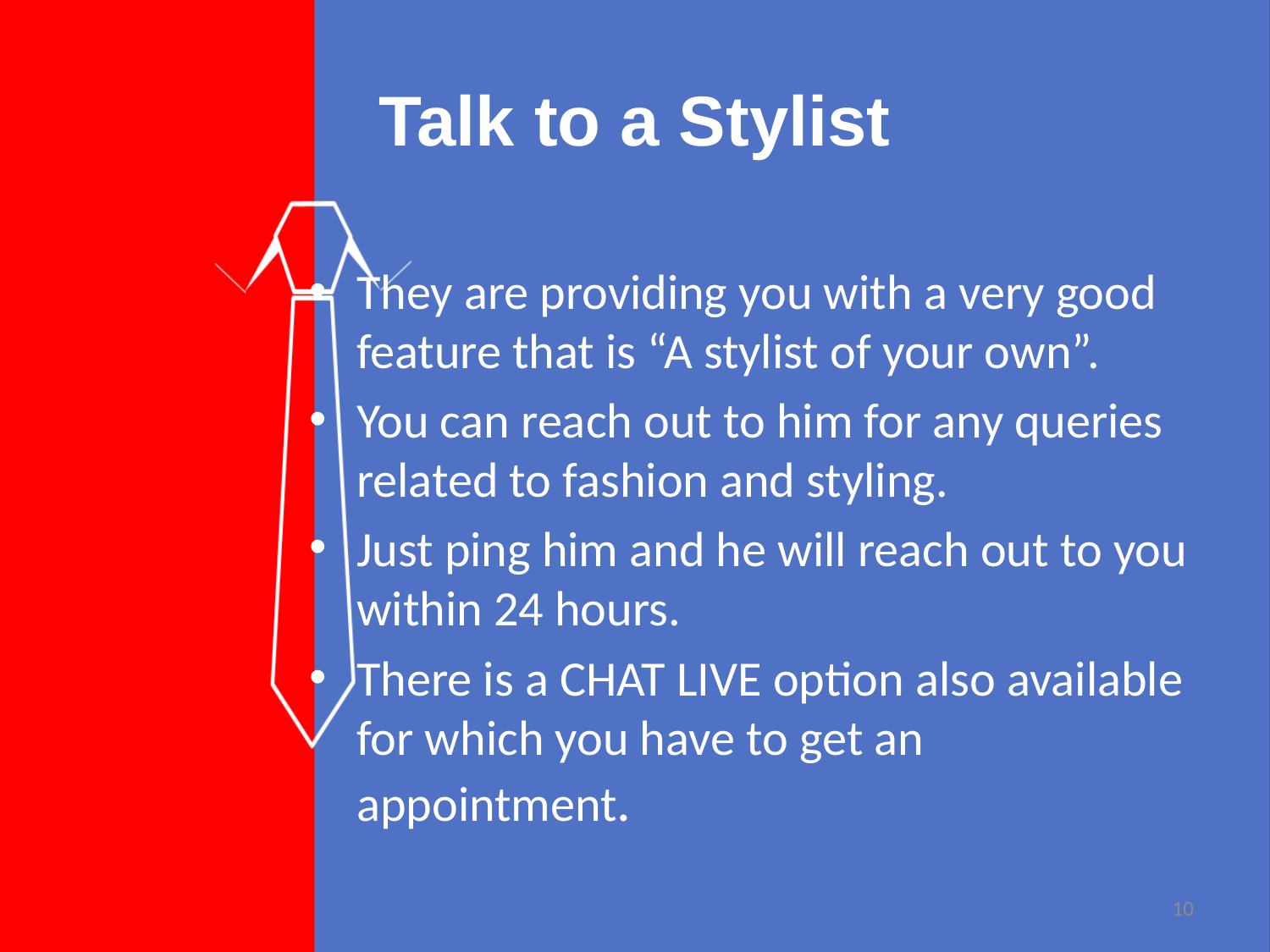

# Talk to a Stylist
They are providing you with a very good feature that is “A stylist of your own”.
You can reach out to him for any queries related to fashion and styling.
Just ping him and he will reach out to you within 24 hours.
There is a CHAT LIVE option also available for which you have to get an appointment.
10